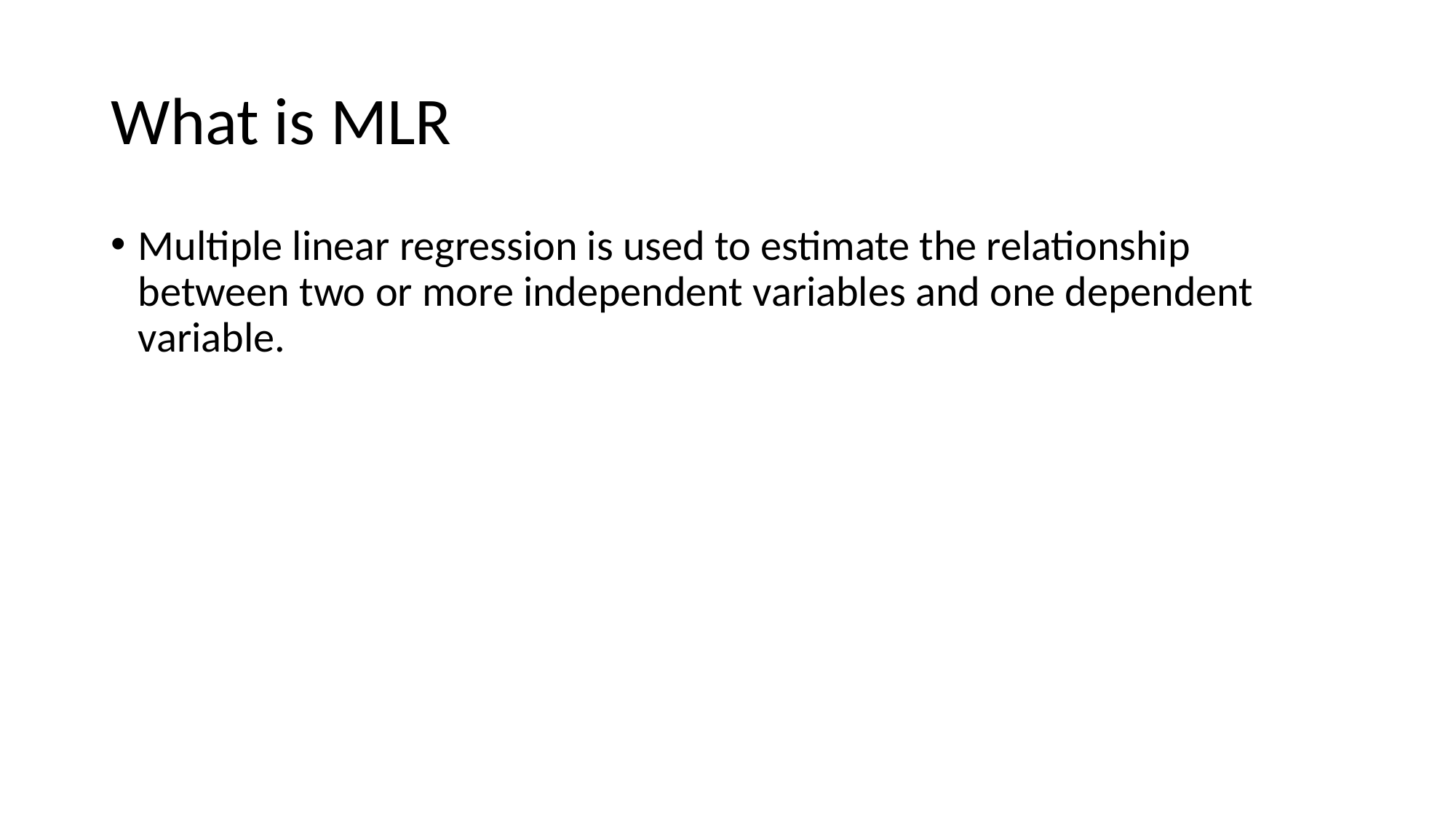

# What is MLR
Multiple linear regression is used to estimate the relationship between two or more independent variables and one dependent variable.